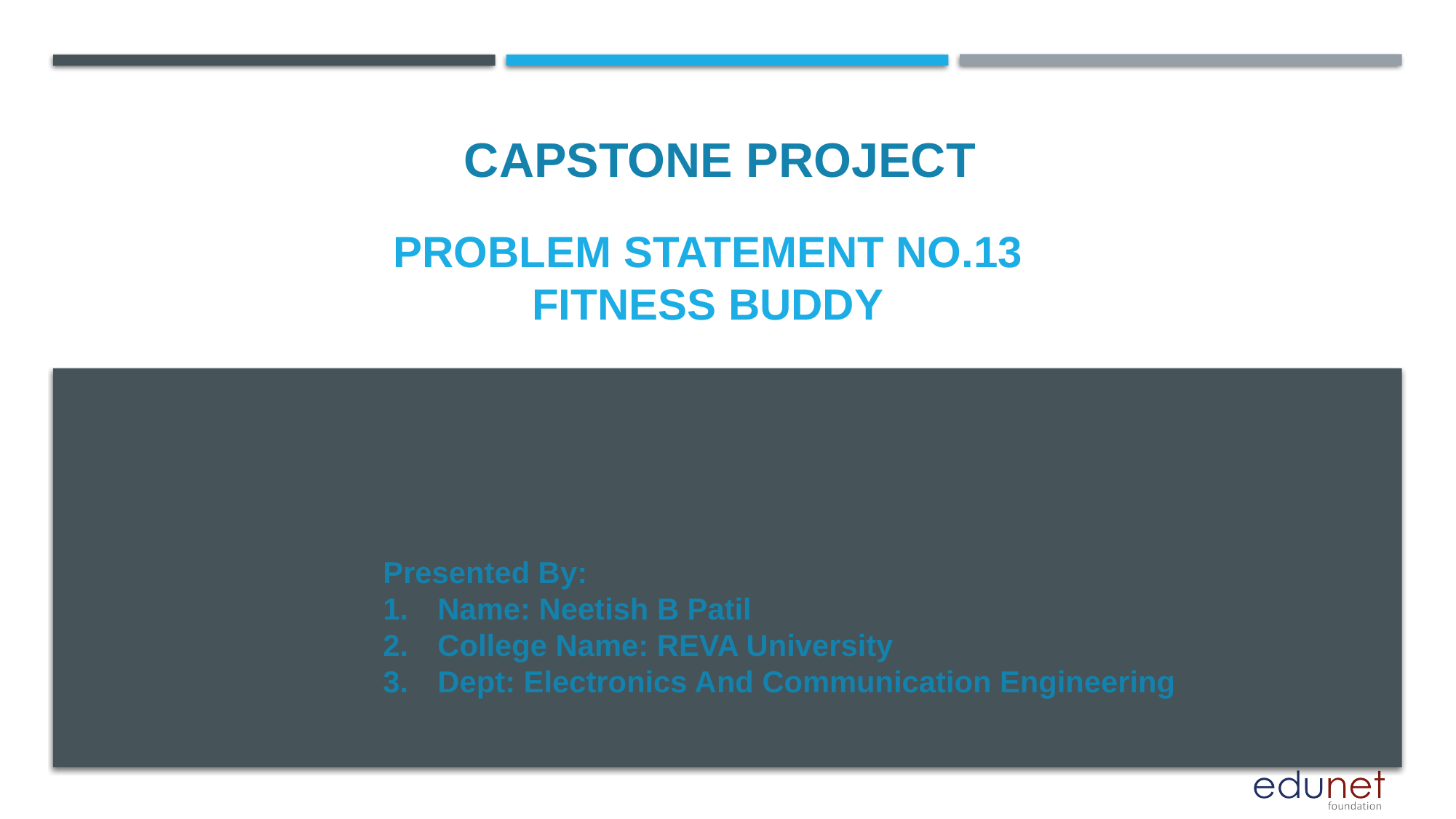

CAPSTONE PROJECT
# Problem Statement No.13 Fitness Buddy
Presented By:
Name: Neetish B Patil
College Name: REVA University
Dept: Electronics And Communication Engineering